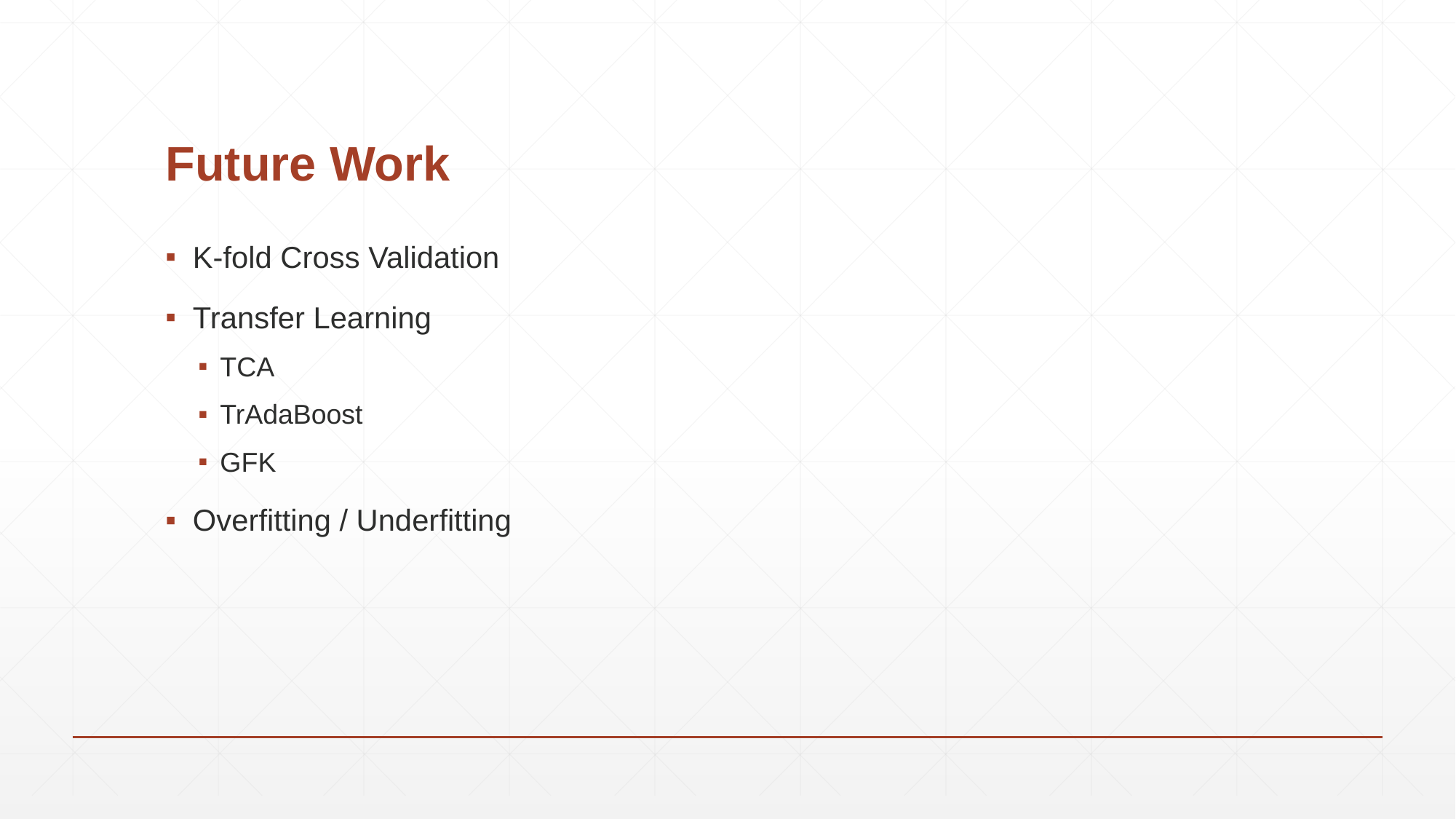

# Future Work
K-fold Cross Validation
Transfer Learning
TCA
TrAdaBoost
GFK
Overfitting / Underfitting